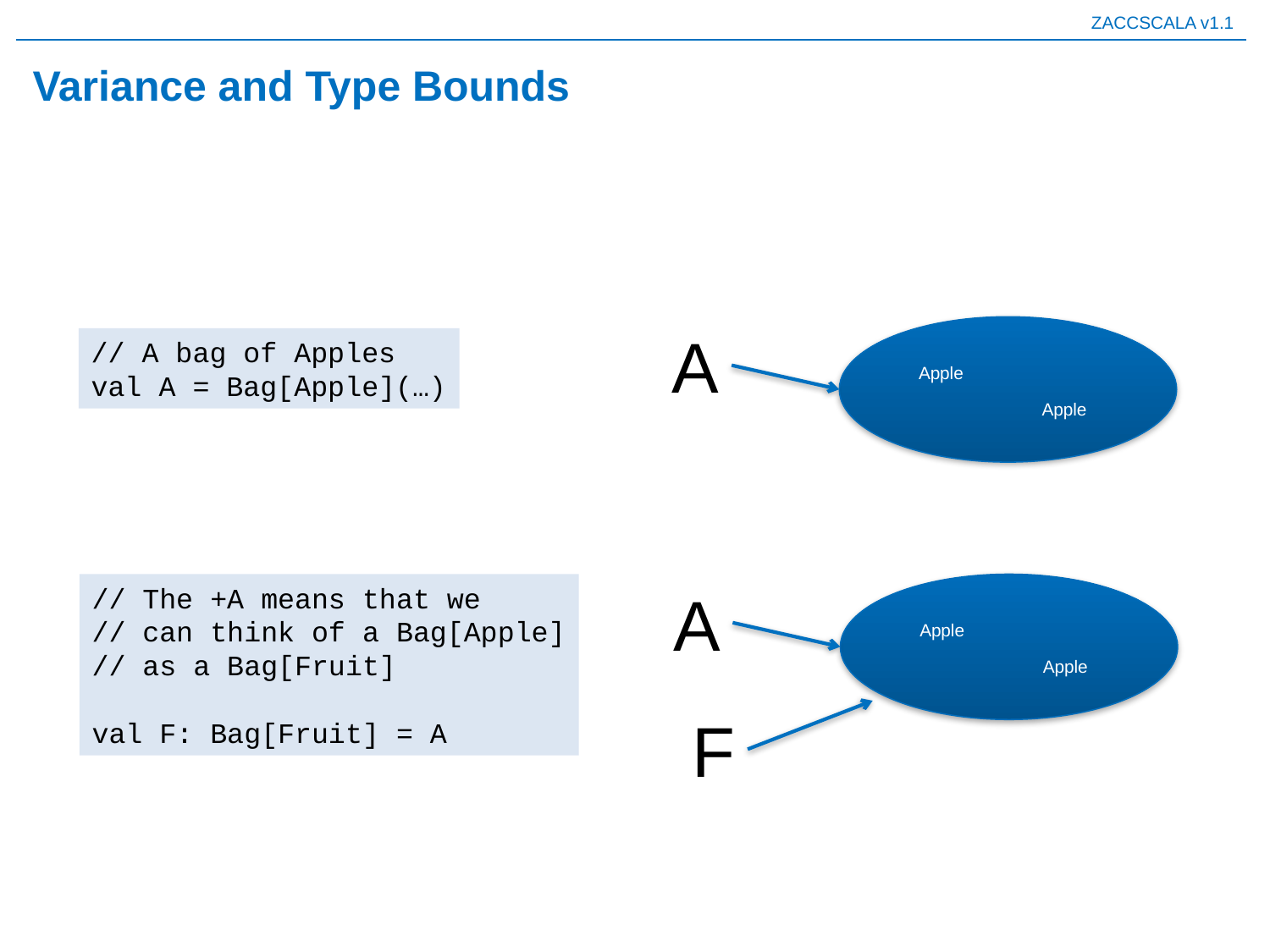

# Variance and Type Bounds
A

// A bag of Apples
val A = Bag[Apple](…)
Apple
Apple
// The +A means that we
// can think of a Bag[Apple]
// as a Bag[Fruit]

val F: Bag[Fruit] = A
A

Apple
Apple
F